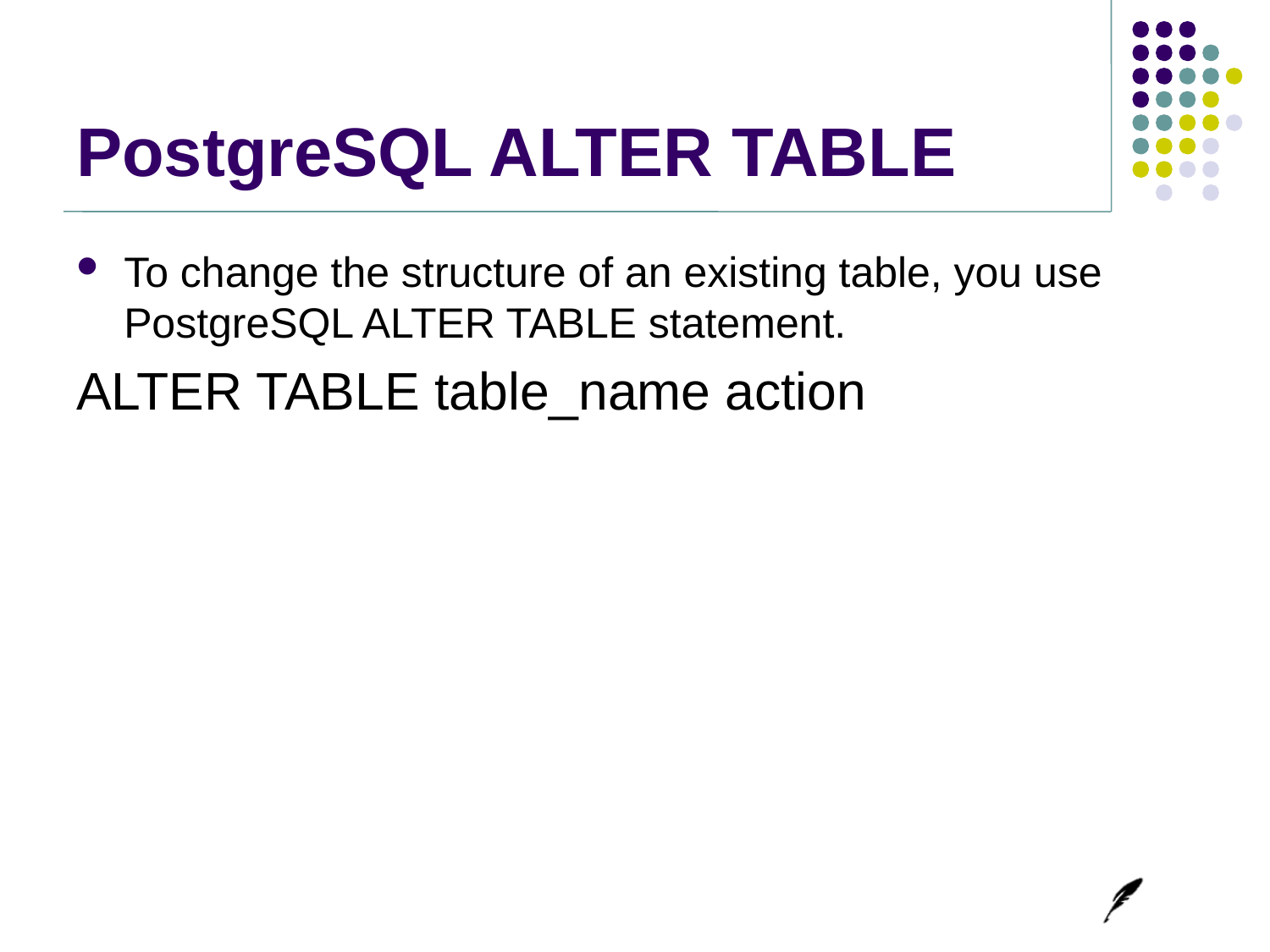

# PostgreSQL ALTER TABLE
To change the structure of an existing table, you use PostgreSQL ALTER TABLE statement.
ALTER TABLE table_name action